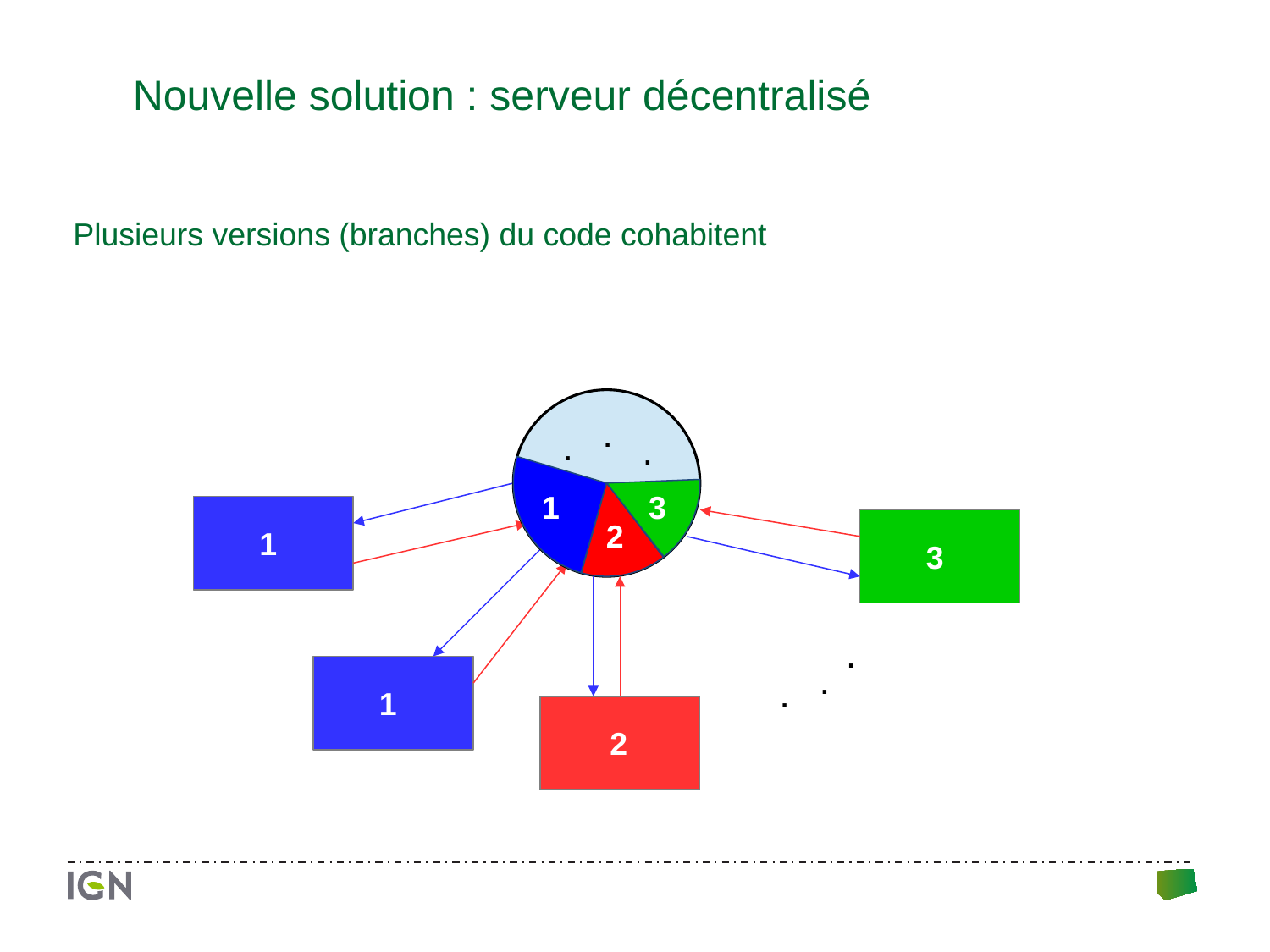

Nouvelle solution : serveur décentralisé
Plusieurs versions (branches) du code cohabitent

.
.
.
1
3

2

1
3
.
.

.
1

2